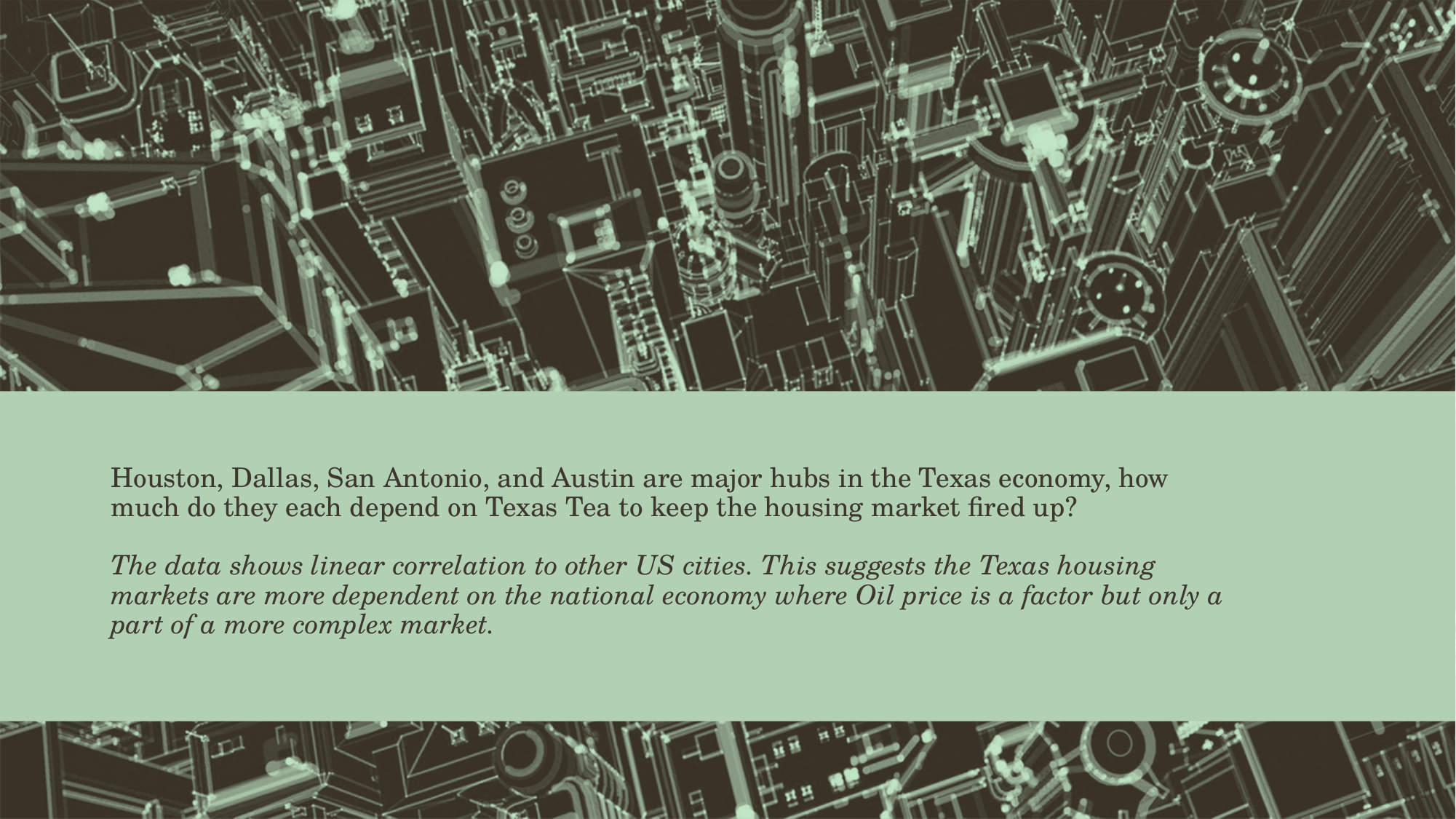

# Houston, Dallas, San Antonio, and Austin are major hubs in the Texas economy, how much do they each depend on Texas Tea to keep the housing market fired up? The data shows linear correlation to other US cities. This suggests the Texas housing markets are more dependent on the national economy where Oil price is a factor but only a part of a more complex market.